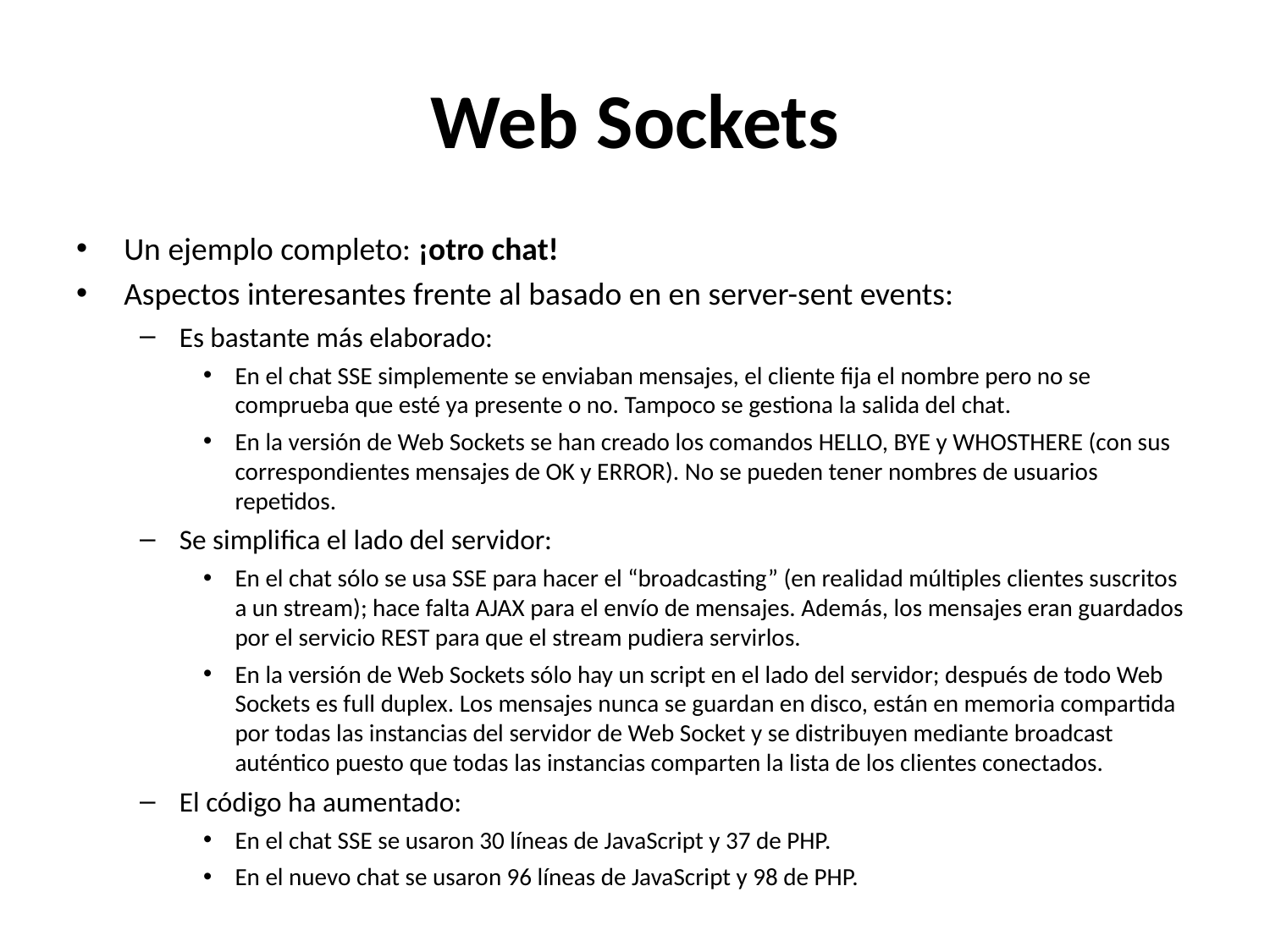

# Web Sockets
Un ejemplo completo: ¡otro chat!
Aspectos interesantes frente al basado en en server-sent events:
Es bastante más elaborado:
En el chat SSE simplemente se enviaban mensajes, el cliente fija el nombre pero no se comprueba que esté ya presente o no. Tampoco se gestiona la salida del chat.
En la versión de Web Sockets se han creado los comandos HELLO, BYE y WHOSTHERE (con sus correspondientes mensajes de OK y ERROR). No se pueden tener nombres de usuarios repetidos.
Se simplifica el lado del servidor:
En el chat sólo se usa SSE para hacer el “broadcasting” (en realidad múltiples clientes suscritos a un stream); hace falta AJAX para el envío de mensajes. Además, los mensajes eran guardados por el servicio REST para que el stream pudiera servirlos.
En la versión de Web Sockets sólo hay un script en el lado del servidor; después de todo Web Sockets es full duplex. Los mensajes nunca se guardan en disco, están en memoria compartida por todas las instancias del servidor de Web Socket y se distribuyen mediante broadcast auténtico puesto que todas las instancias comparten la lista de los clientes conectados.
El código ha aumentado:
En el chat SSE se usaron 30 líneas de JavaScript y 37 de PHP.
En el nuevo chat se usaron 96 líneas de JavaScript y 98 de PHP.